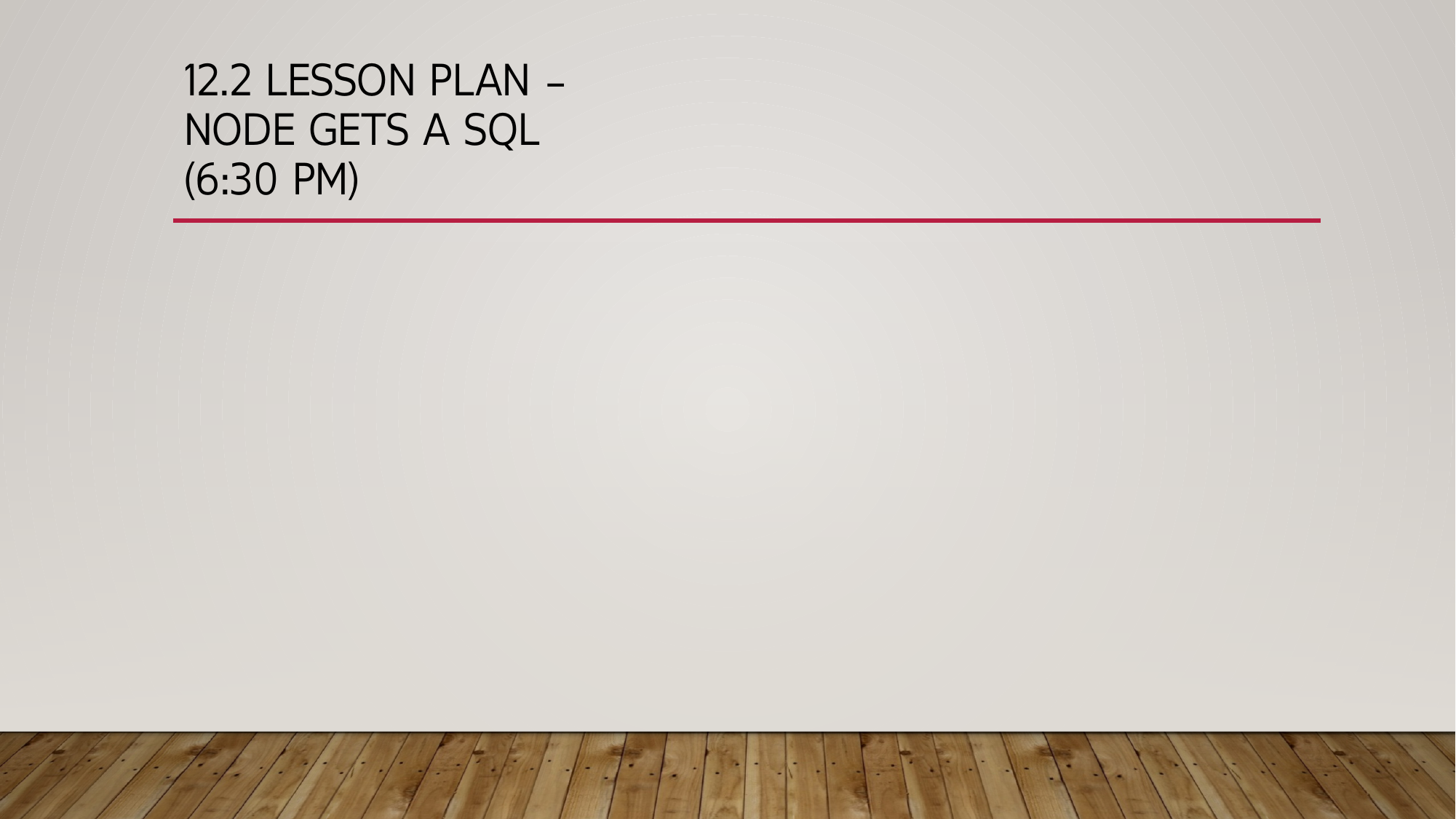

# 12.2 Lesson Plan – Node Gets a SQL (6:30 PM)